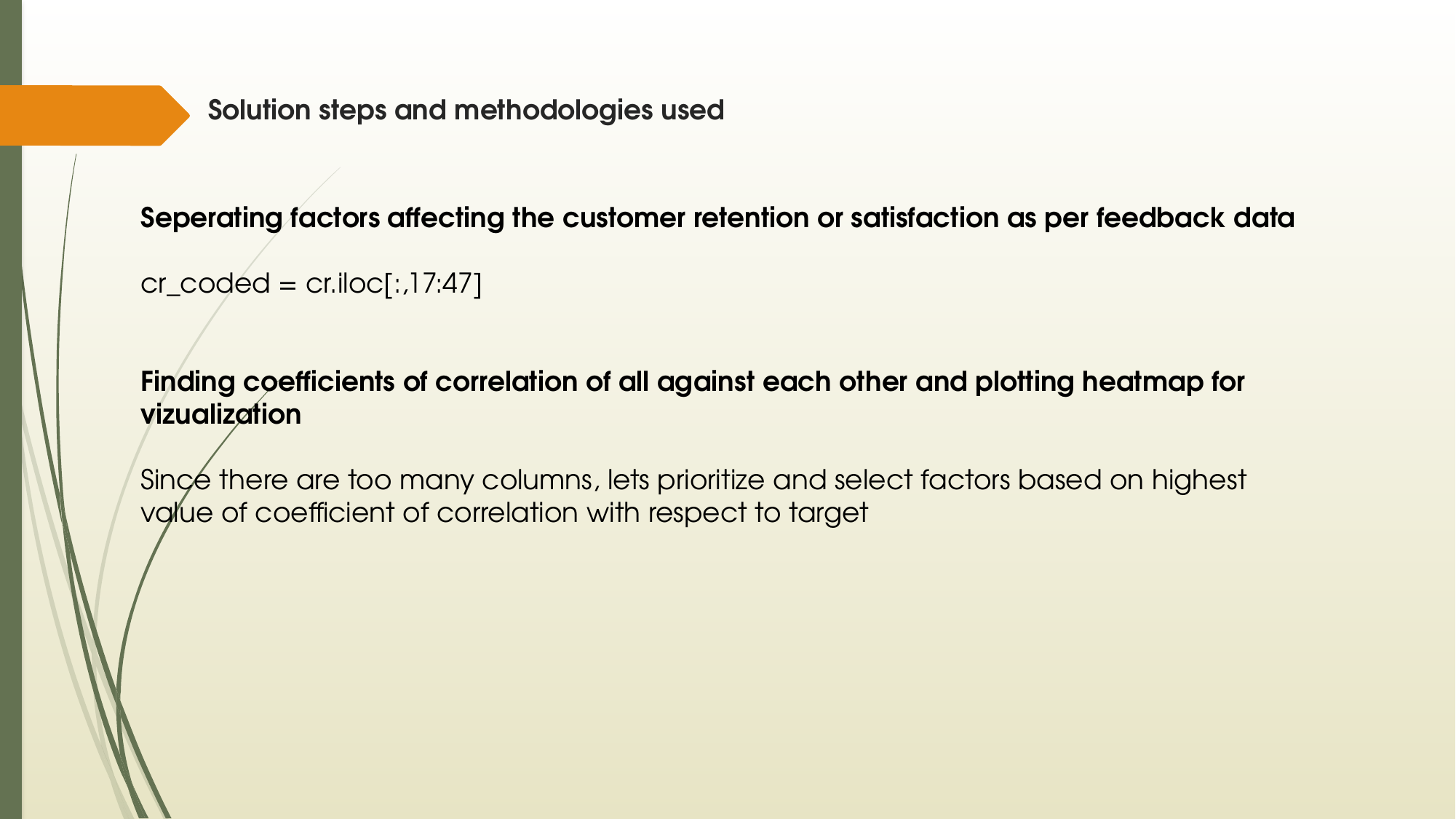

# Solution steps and methodologies used
Seperating factors affecting the customer retention or satisfaction as per feedback data

cr_coded = cr.iloc[:,17:47]

Finding coefficients of correlation of all against each other and plotting heatmap for vizualization

Since there are too many columns, lets prioritize and select factors based on highest value of coefficient of correlation with respect to target